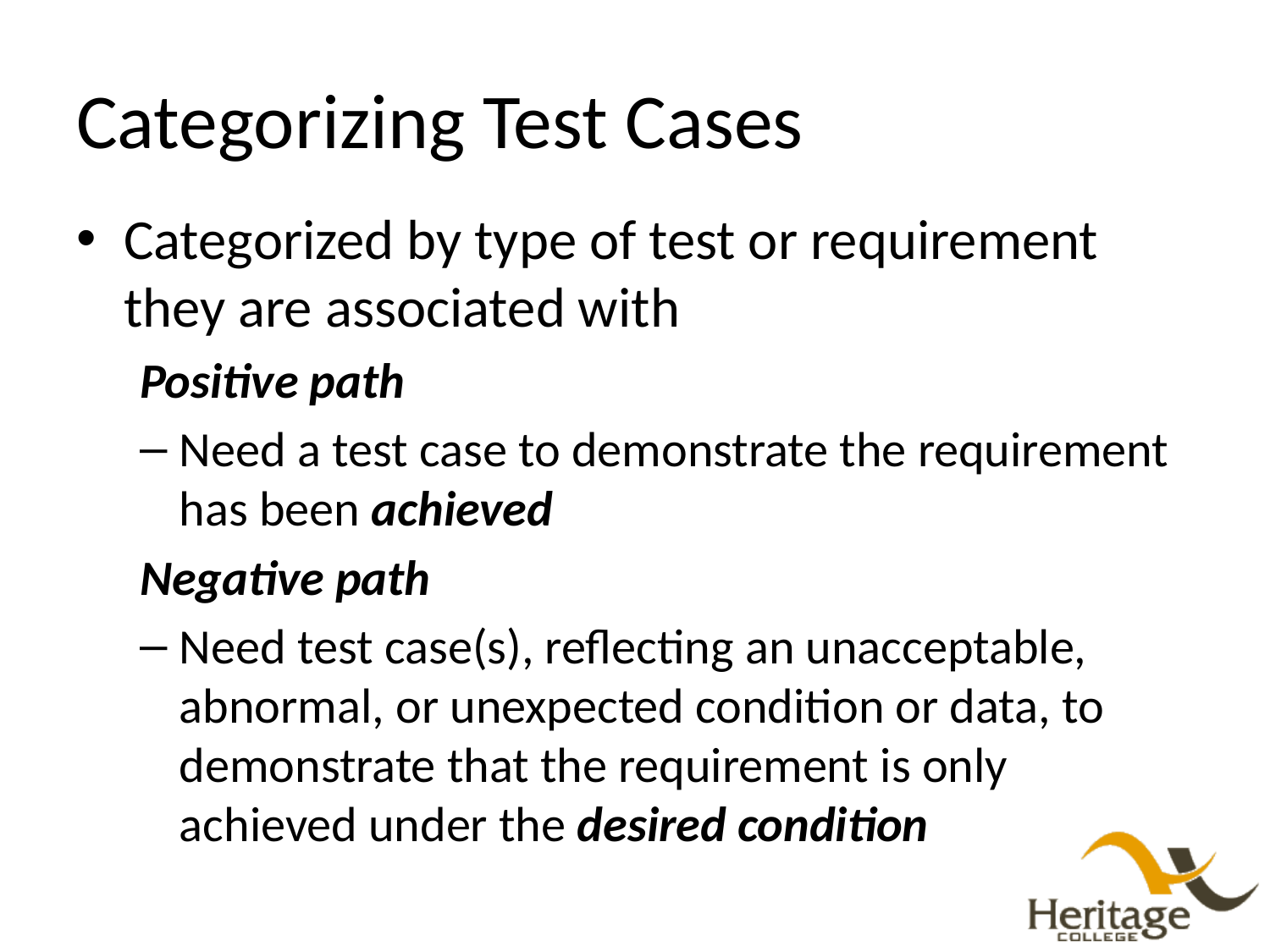

# Categorizing Test Cases
Categorized by type of test or requirement they are associated with
Positive path
Need a test case to demonstrate the requirement has been achieved
Negative path
Need test case(s), reflecting an unacceptable, abnormal, or unexpected condition or data, to demonstrate that the requirement is only achieved under the desired condition